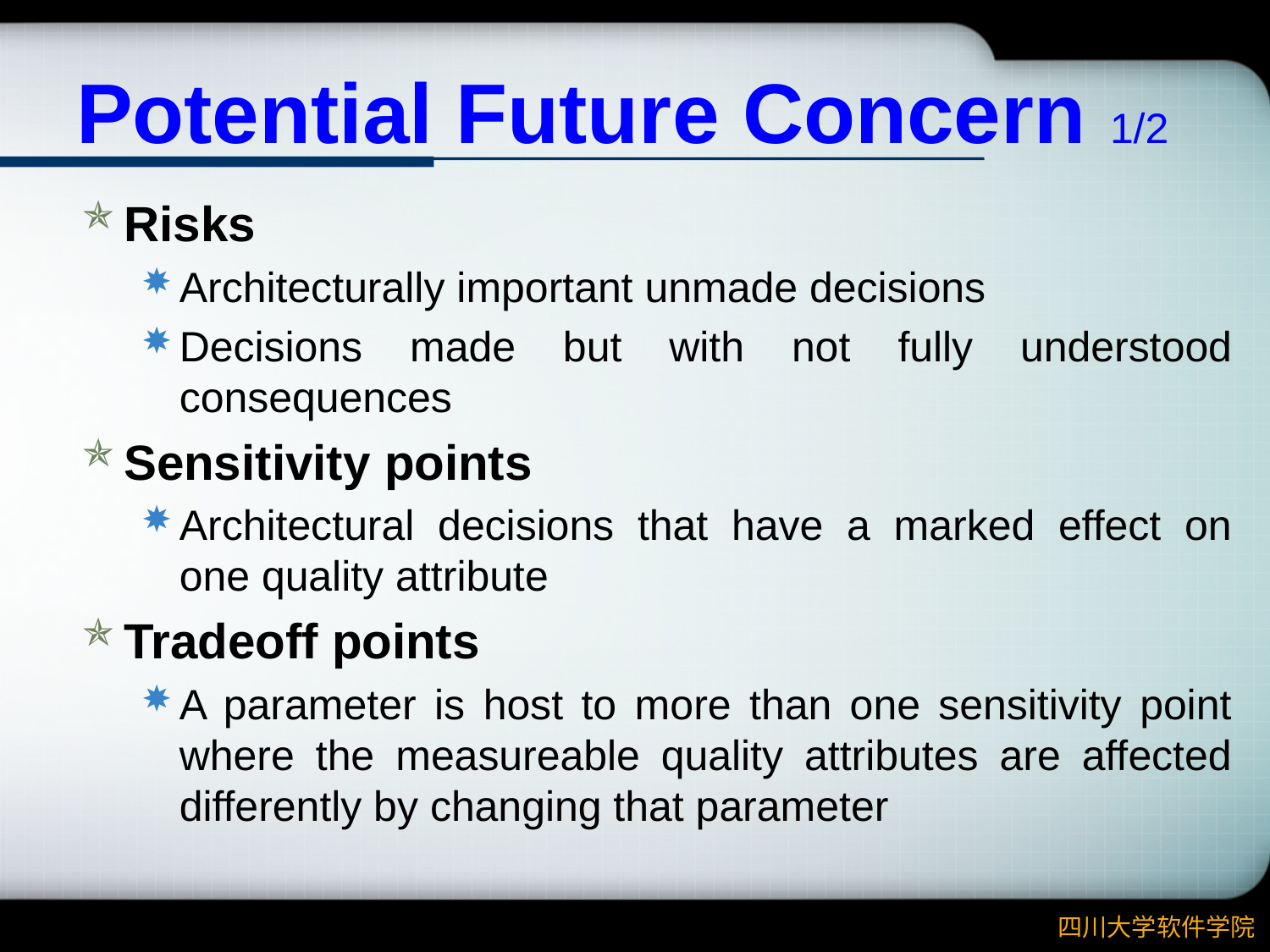

# Potential Future Concern 1/2
Risks
Architecturally important unmade decisions
Decisions made but with not fully understood consequences
Sensitivity points
Architectural decisions that have a marked effect on one quality attribute
Tradeoff points
A parameter is host to more than one sensitivity point where the measureable quality attributes are affected differently by changing that parameter